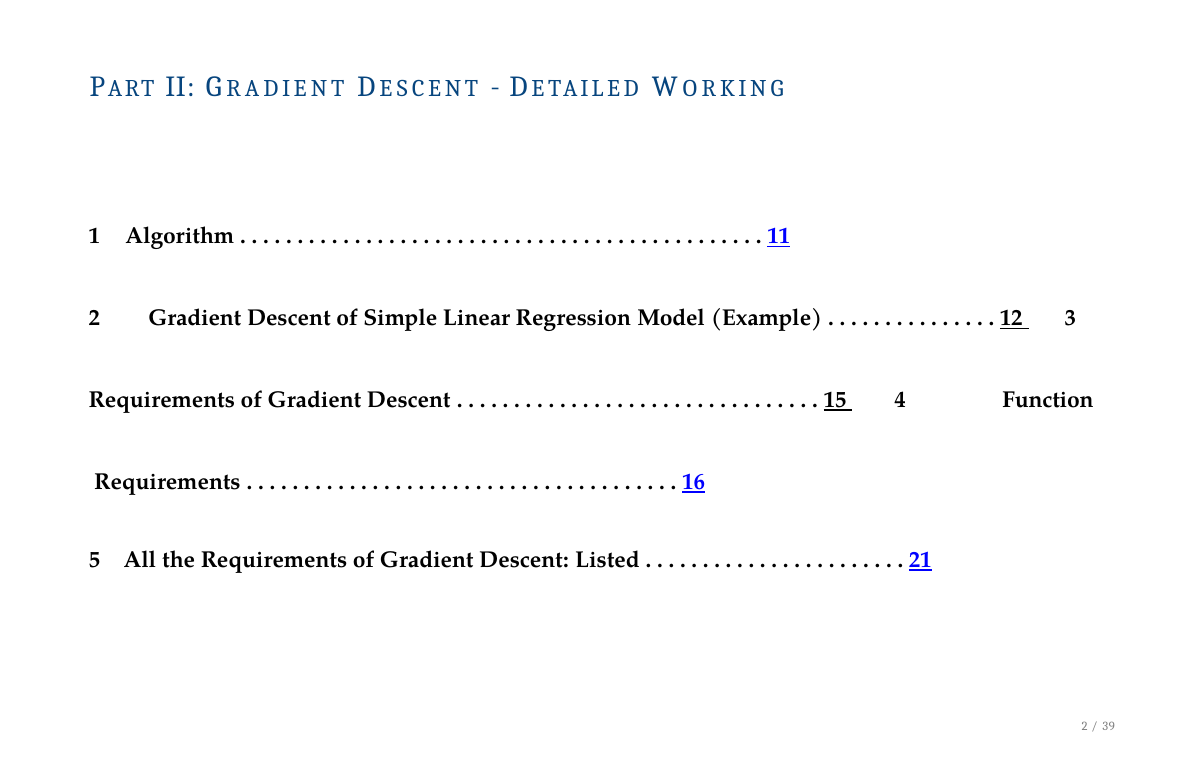

# PART II: GRADIENT DESCENT - DETAILED WORKING
1	Algorithm . . . . . . . . . . . . . . . . . . . . . . . . . . . . . . . . . . . . . . . . . . . . . . 11
2 Gradient Descent of Simple Linear Regression Model (Example) . . . . . . . . . . . . . . . 12  3 Requirements of Gradient Descent . . . . . . . . . . . . . . . . . . . . . . . . . . . . . . . . 15  4  Function Requirements . . . . . . . . . . . . . . . . . . . . . . . . . . . . . . . . . . . . . . 16

5  All the Requirements of Gradient Descent: Listed . . . . . . . . . . . . . . . . . . . . . . . 21
2 / 39